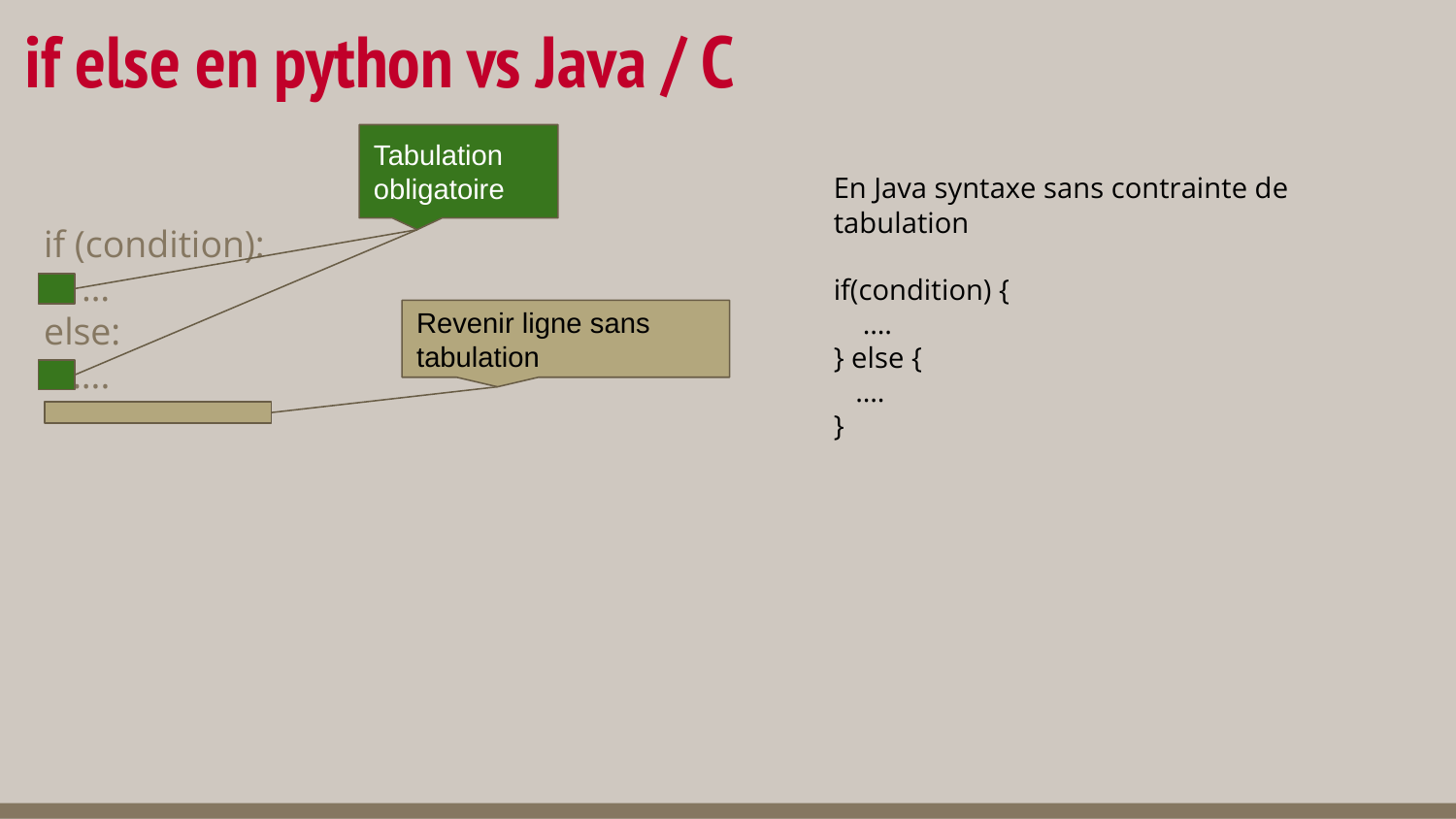

# if else en python vs Java / C
Tabulation obligatoire
En Java syntaxe sans contrainte de tabulation

if(condition) {
    ….
} else {
   ….
}
if (condition):
    …
else:
   ....

Revenir ligne sans tabulation